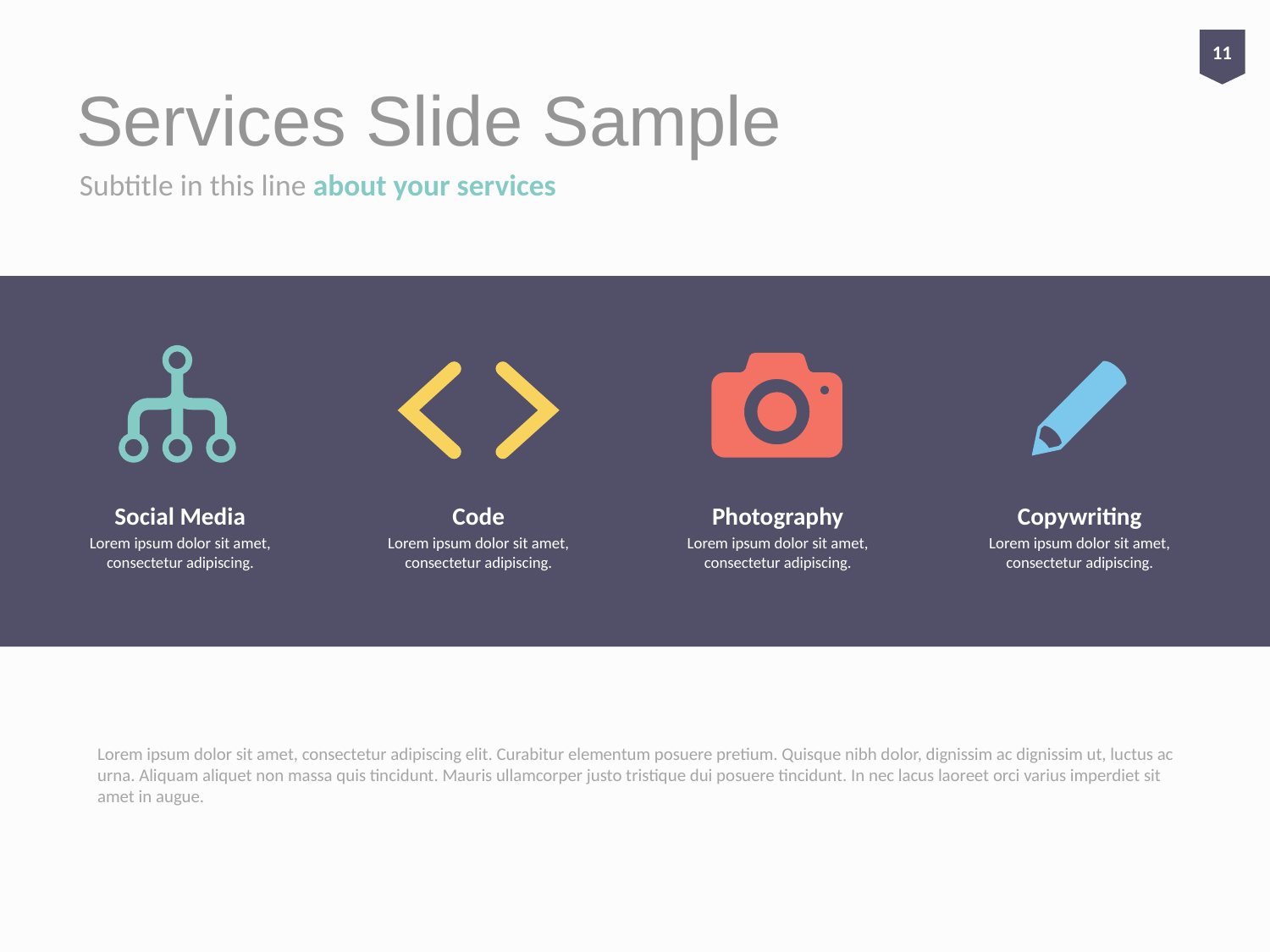

11
# Services Slide Sample
Subtitle in this line about your services

Social Media
Lorem ipsum dolor sit amet, consectetur adipiscing.

Photography
Lorem ipsum dolor sit amet, consectetur adipiscing.

Copywriting
Lorem ipsum dolor sit amet, consectetur adipiscing.

Code
Lorem ipsum dolor sit amet, consectetur adipiscing.
Lorem ipsum dolor sit amet, consectetur adipiscing elit. Curabitur elementum posuere pretium. Quisque nibh dolor, dignissim ac dignissim ut, luctus ac urna. Aliquam aliquet non massa quis tincidunt. Mauris ullamcorper justo tristique dui posuere tincidunt. In nec lacus laoreet orci varius imperdiet sit amet in augue.